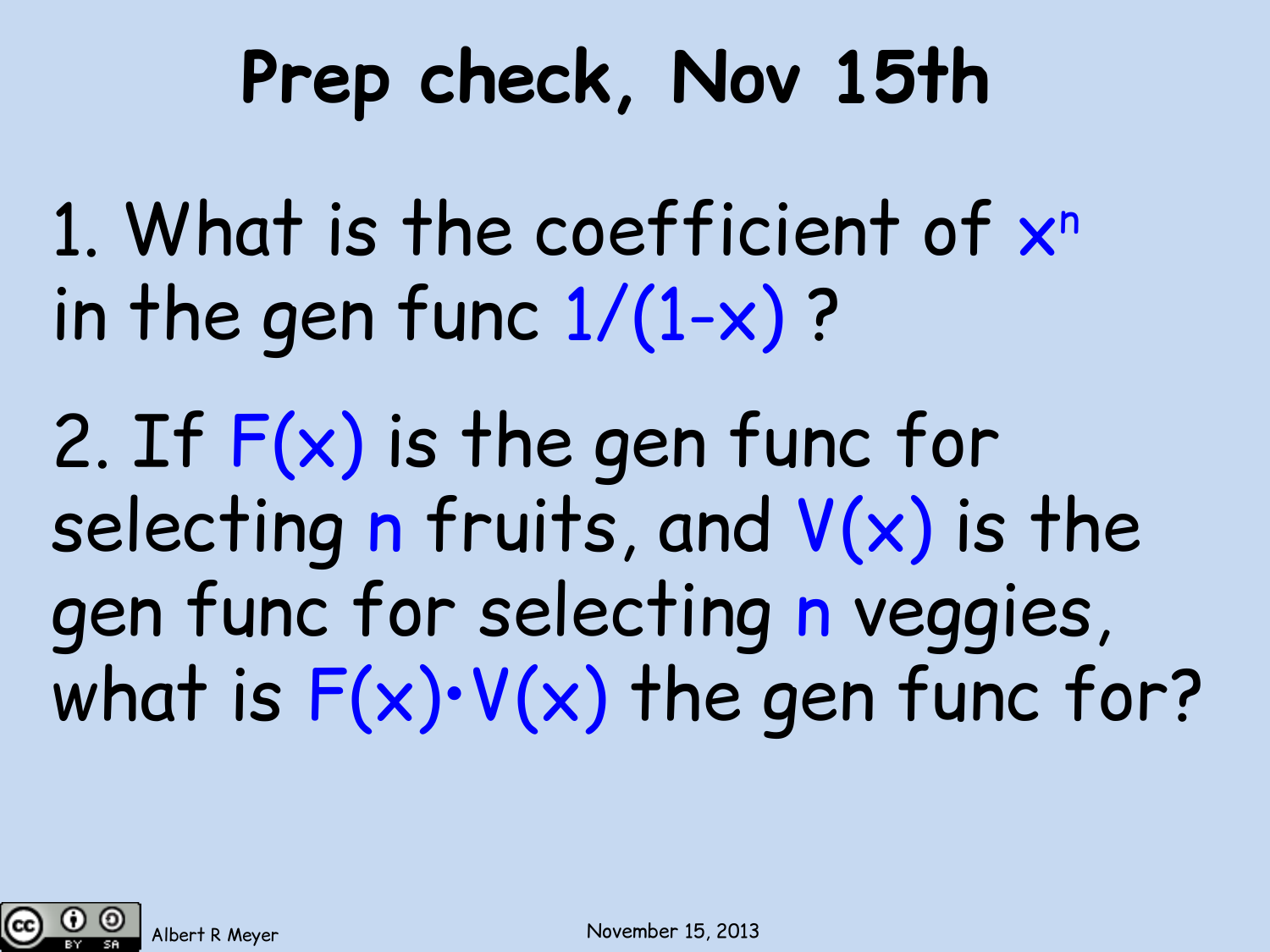

Prep check, Nov 15th
1. What is the coefficient of xn
in the gen func 1/(1-x) ?

2. If F(x) is the gen func for
selecting n fruits, and V(x) is the
gen func for selecting n veggies,
what is F(x)•V(x) the gen func for?